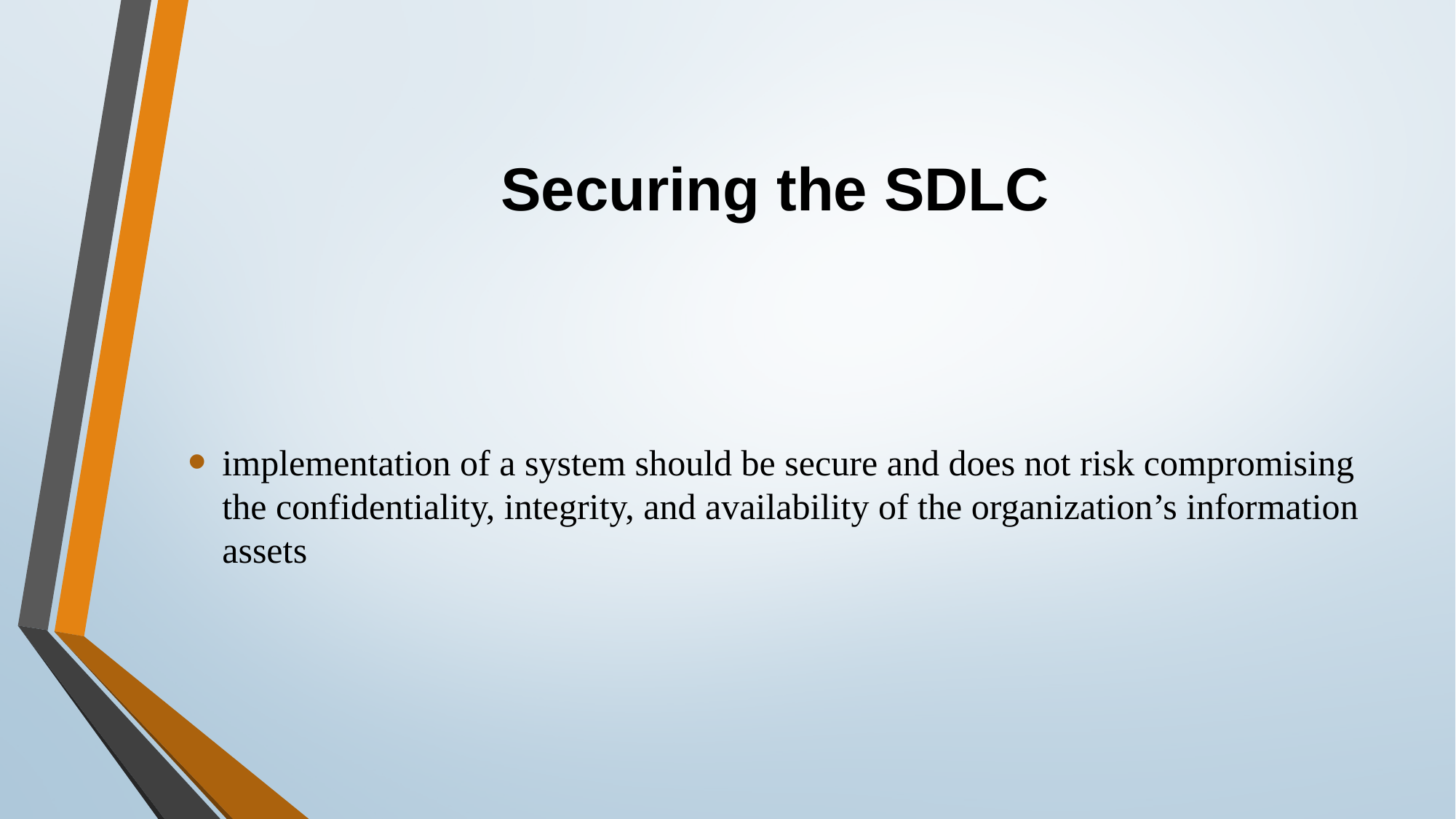

# Securing the SDLC
implementation of a system should be secure and does not risk compromising the confidentiality, integrity, and availability of the organization’s information assets